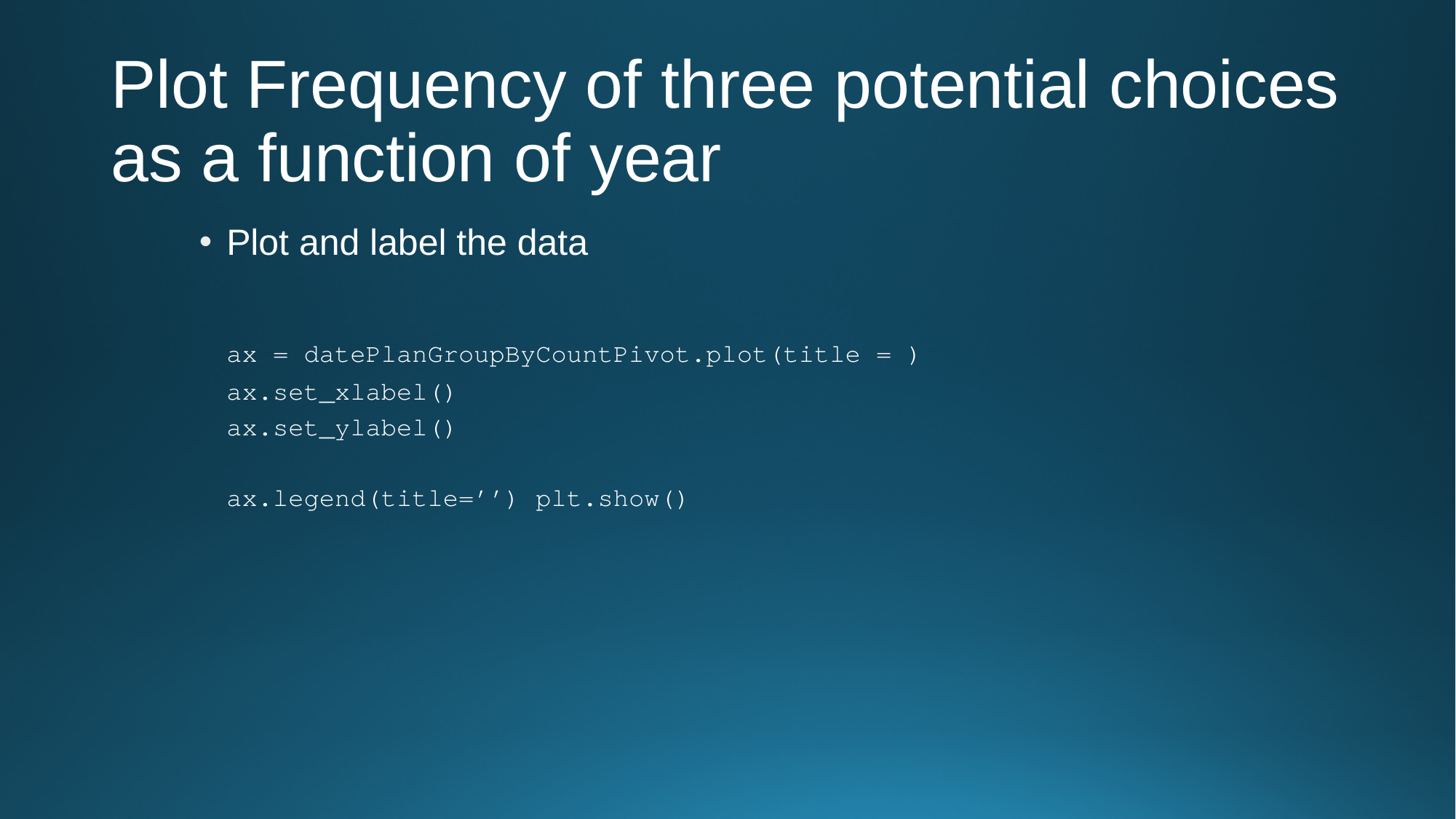

# Plot Frequency of three potential choices as a function of year
Plot and label the data

	ax = datePlanGroupByCountPivot.plot(title = )
	ax.set_xlabel()
	ax.set_ylabel()

	ax.legend(title=’’) plt.show()